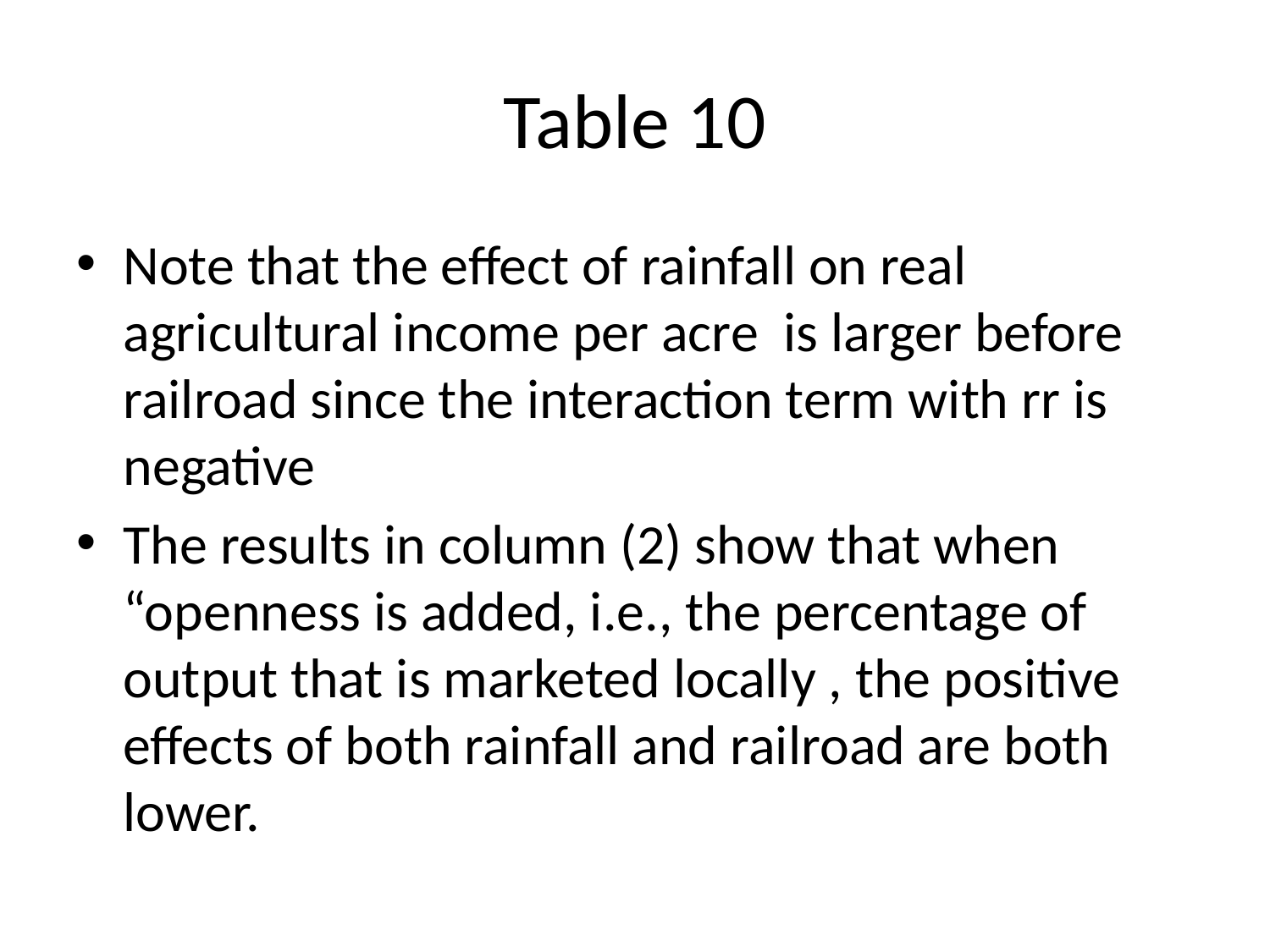

# Table 10
Note that the effect of rainfall on real agricultural income per acre  is larger before railroad since the interaction term with rr is negative
The results in column (2) show that when “openness is added, i.e., the percentage of output that is marketed locally , the positive effects of both rainfall and railroad are both lower.